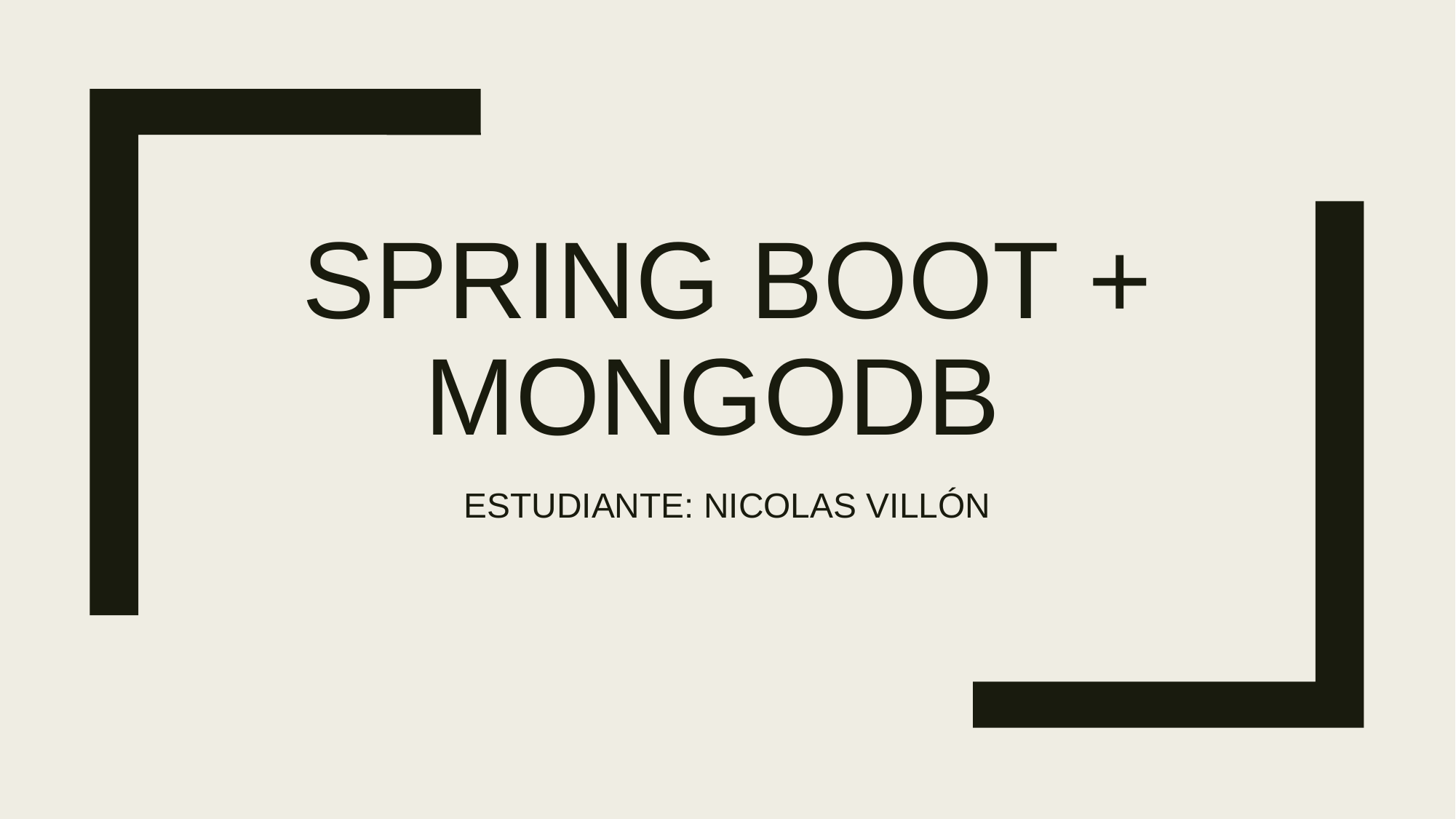

# SPRING BOOT + MONGODB
ESTUDIANTE: NICOLAS VILLÓN